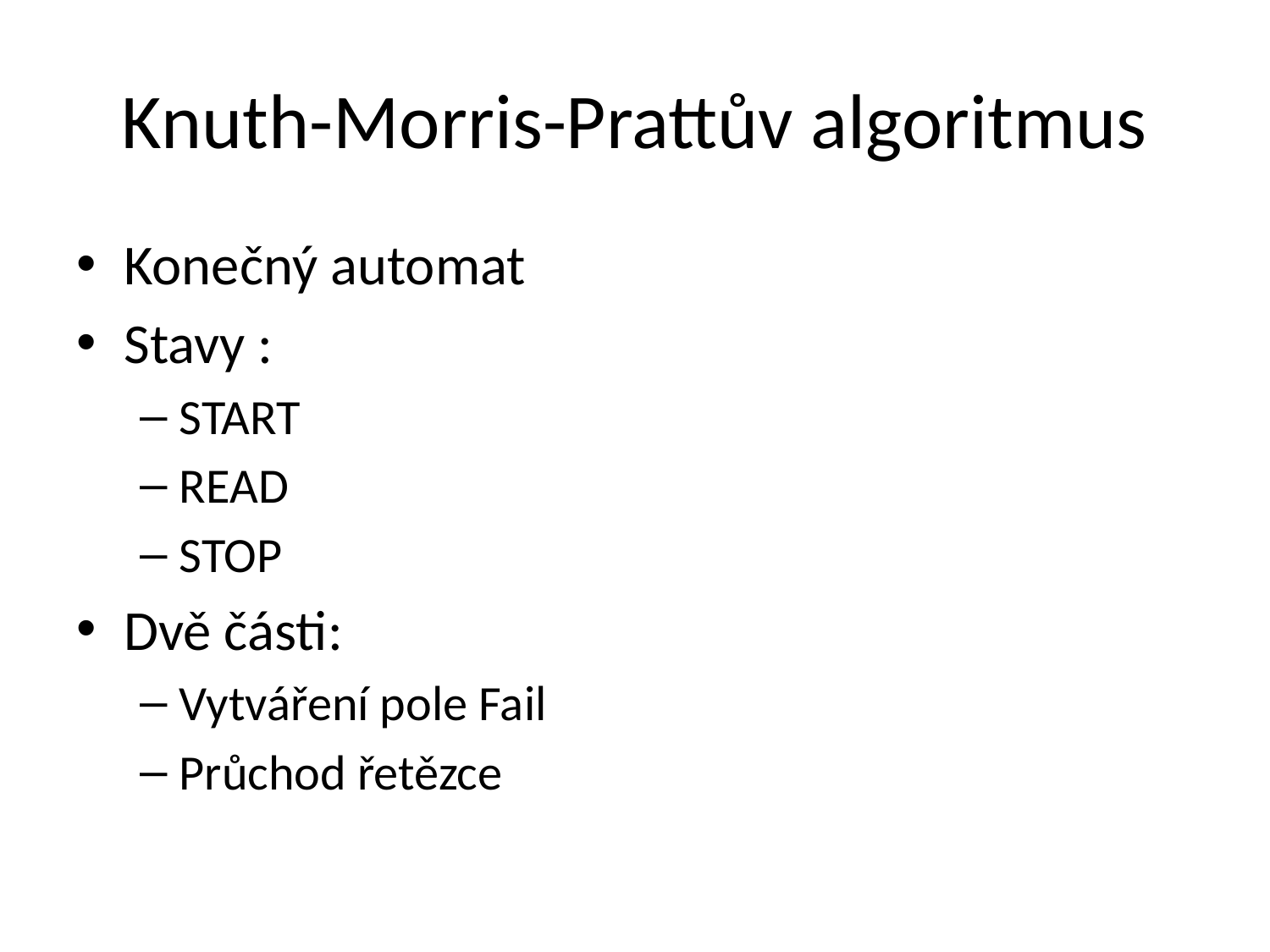

# Knuth-Morris-Prattův algoritmus
Konečný automat
Stavy :
START
READ
STOP
Dvě části:
Vytváření pole Fail
Průchod řetězce